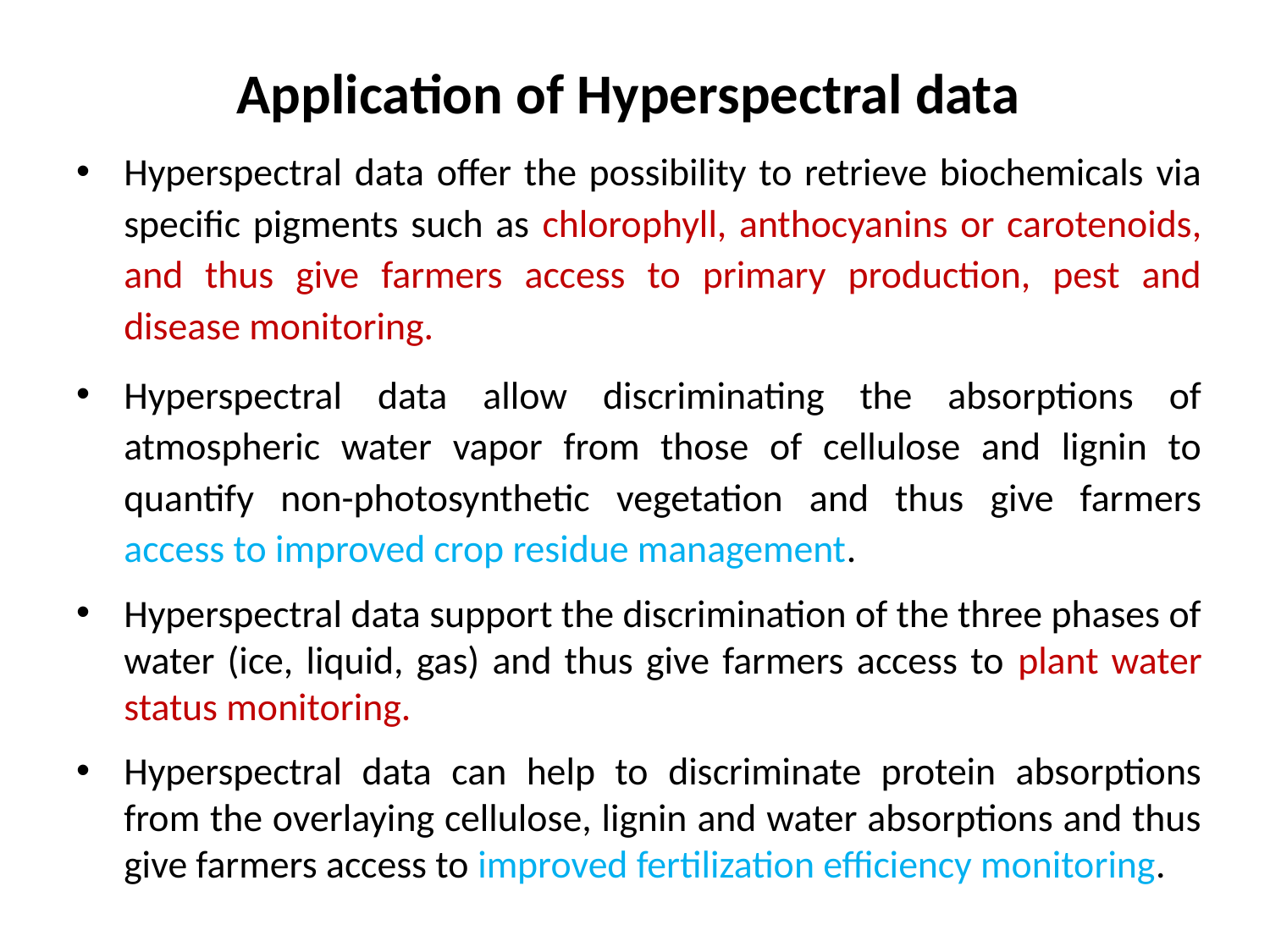

# Application of Hyperspectral data
Hyperspectral data offer the possibility to retrieve biochemicals via specific pigments such as chlorophyll, anthocyanins or carotenoids, and thus give farmers access to primary production, pest and disease monitoring.
Hyperspectral data allow discriminating the absorptions of atmospheric water vapor from those of cellulose and lignin to quantify non-photosynthetic vegetation and thus give farmers access to improved crop residue management.
Hyperspectral data support the discrimination of the three phases of water (ice, liquid, gas) and thus give farmers access to plant water status monitoring.
Hyperspectral data can help to discriminate protein absorptions from the overlaying cellulose, lignin and water absorptions and thus give farmers access to improved fertilization efficiency monitoring.